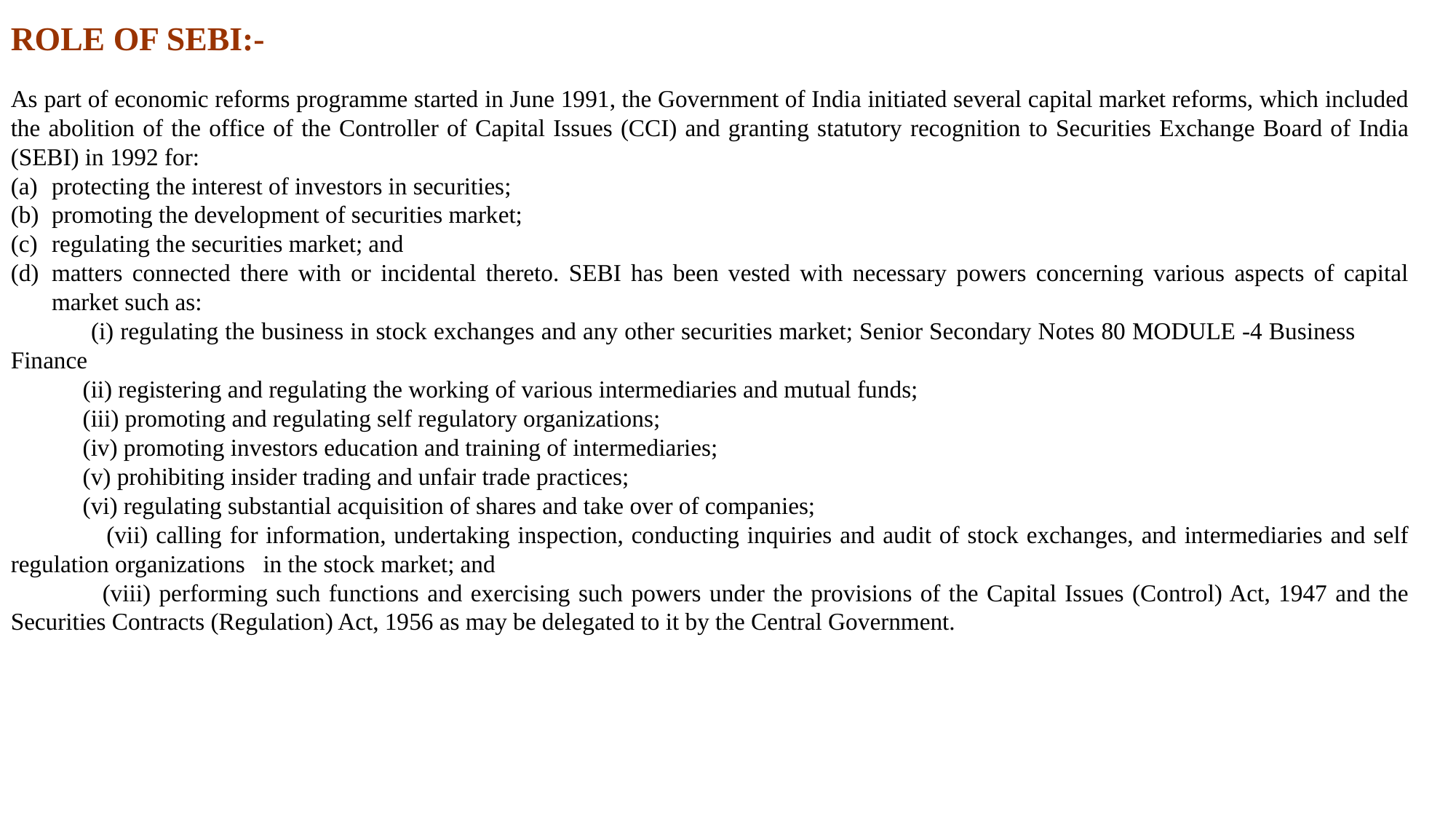

ROLE OF SEBI:-

As part of economic reforms programme started in June 1991, the Government of India initiated several capital market reforms, which included the abolition of the office of the Controller of Capital Issues (CCI) and granting statutory recognition to Securities Exchange Board of India (SEBI) in 1992 for:
protecting the interest of investors in securities;
promoting the development of securities market;
regulating the securities market; and
matters connected there with or incidental thereto. SEBI has been vested with necessary powers concerning various aspects of capital market such as:
            (i) regulating the business in stock exchanges and any other securities market; Senior Secondary Notes 80 MODULE -4 Business         Finance
            (ii) registering and regulating the working of various intermediaries and mutual funds;
            (iii) promoting and regulating self regulatory organizations;
            (iv) promoting investors education and training of intermediaries;
            (v) prohibiting insider trading and unfair trade practices;
            (vi) regulating substantial acquisition of shares and take over of companies;
            (vii) calling for information, undertaking inspection, conducting inquiries and audit of stock exchanges, and intermediaries and self regulation organizations   in the stock market; and
           (viii) performing such functions and exercising such powers under the provisions of the Capital Issues (Control) Act, 1947 and the Securities Contracts (Regulation) Act, 1956 as may be delegated to it by the Central Government.